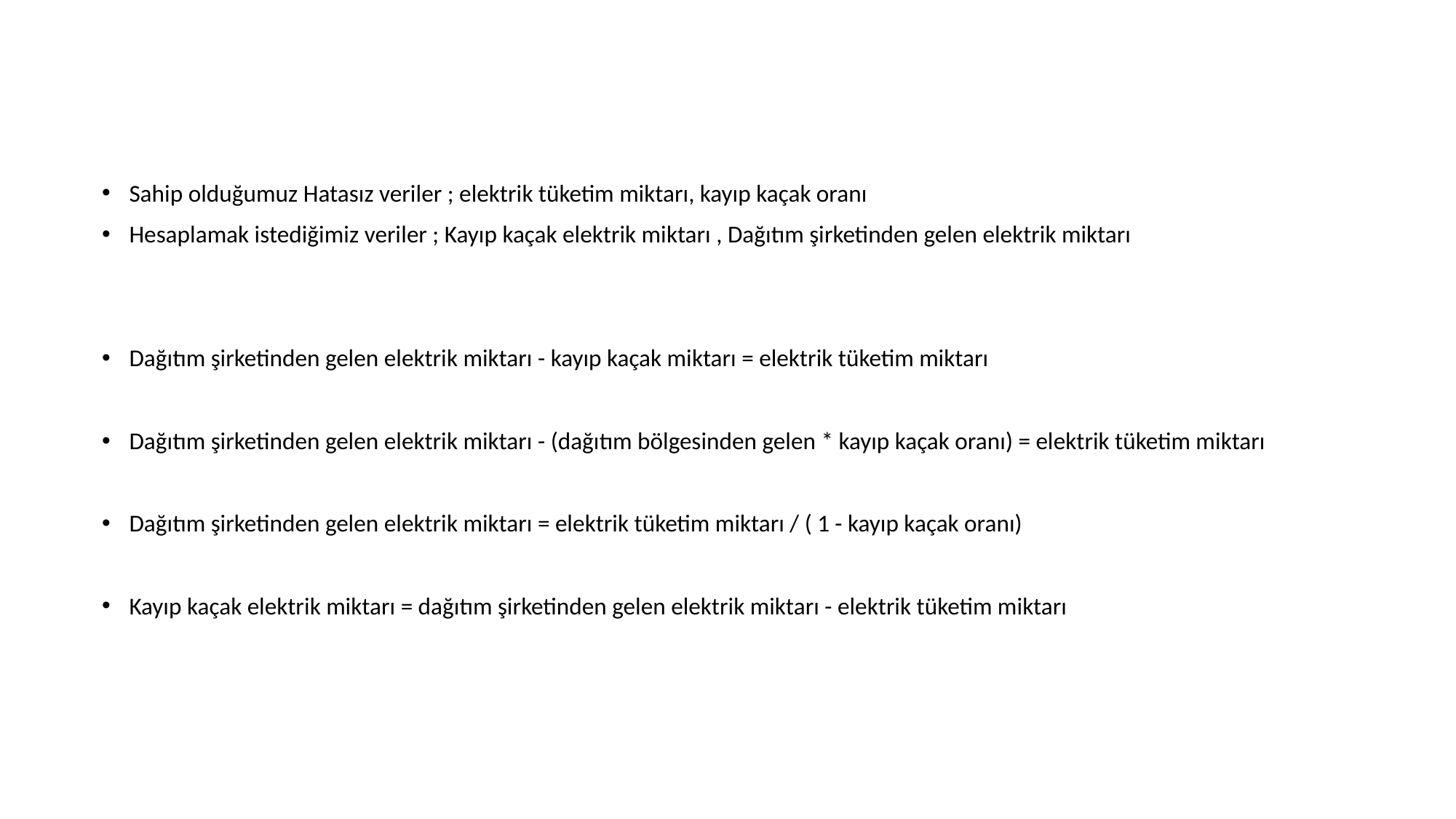

Sahip olduğumuz Hatasız veriler ; elektrik tüketim miktarı, kayıp kaçak oranı
Hesaplamak istediğimiz veriler ; Kayıp kaçak elektrik miktarı , Dağıtım şirketinden gelen elektrik miktarı

Dağıtım şirketinden gelen elektrik miktarı - kayıp kaçak miktarı = elektrik tüketim miktarı

Dağıtım şirketinden gelen elektrik miktarı - (dağıtım bölgesinden gelen * kayıp kaçak oranı) = elektrik tüketim miktarı

Dağıtım şirketinden gelen elektrik miktarı = elektrik tüketim miktarı / ( 1 - kayıp kaçak oranı)

Kayıp kaçak elektrik miktarı = dağıtım şirketinden gelen elektrik miktarı - elektrik tüketim miktarı